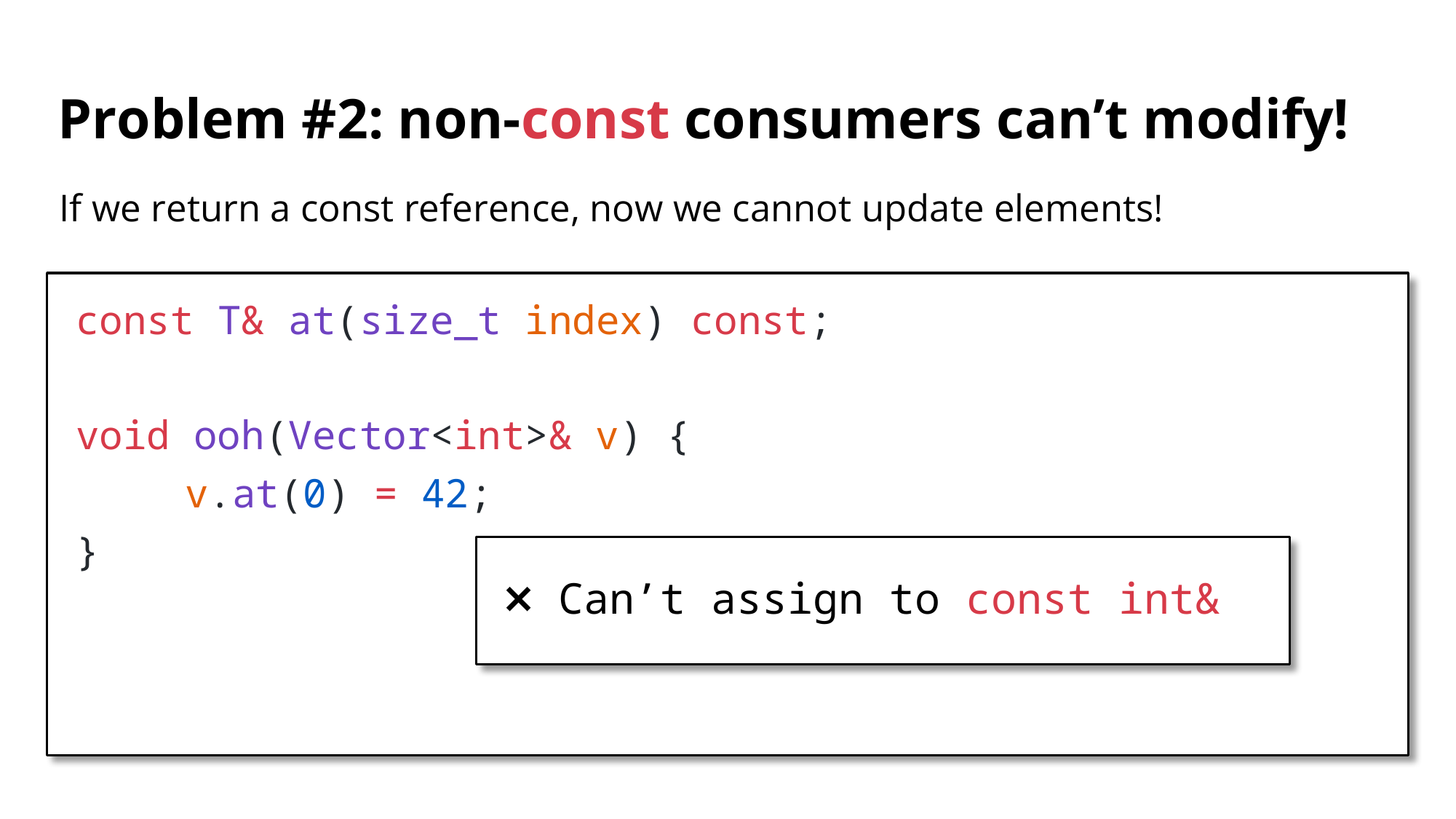

# Problem #2: non-const consumers can’t modify!
If we return a const reference, now we cannot update elements!
const T& at(size_t index) const;

void ooh(Vector<int>& v) {
	v.at(0) = 42;
}

❌ Can’t assign to const int&